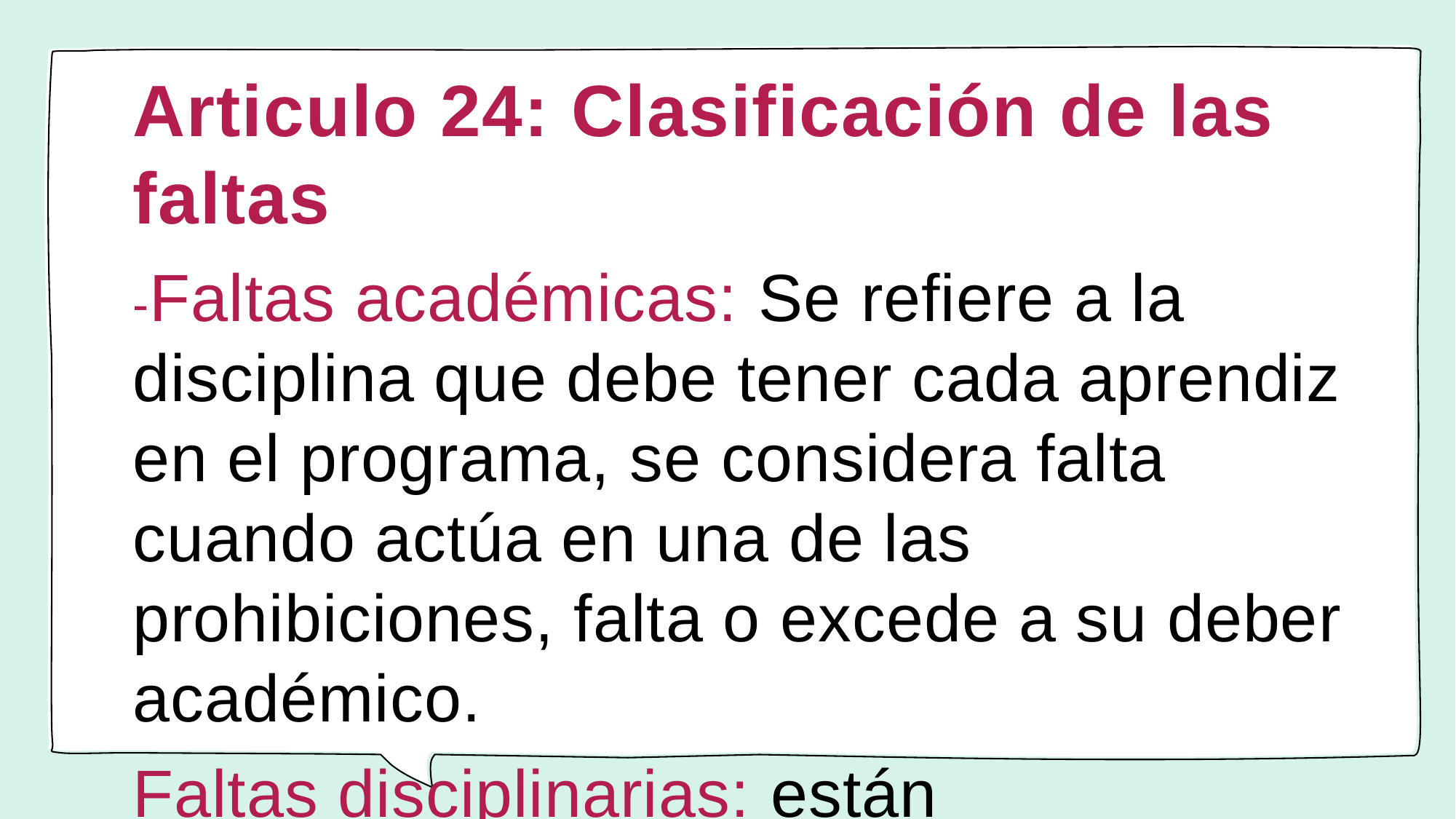

# Articulo 24: Clasificación de las faltas
-Faltas académicas: Se refiere a la disciplina que debe tener cada aprendiz en el programa, se considera falta cuando actúa en una de las prohibiciones, falta o excede a su deber académico.
Faltas disciplinarias: están relacionadas directamente con factores comportamentales del aprendiz